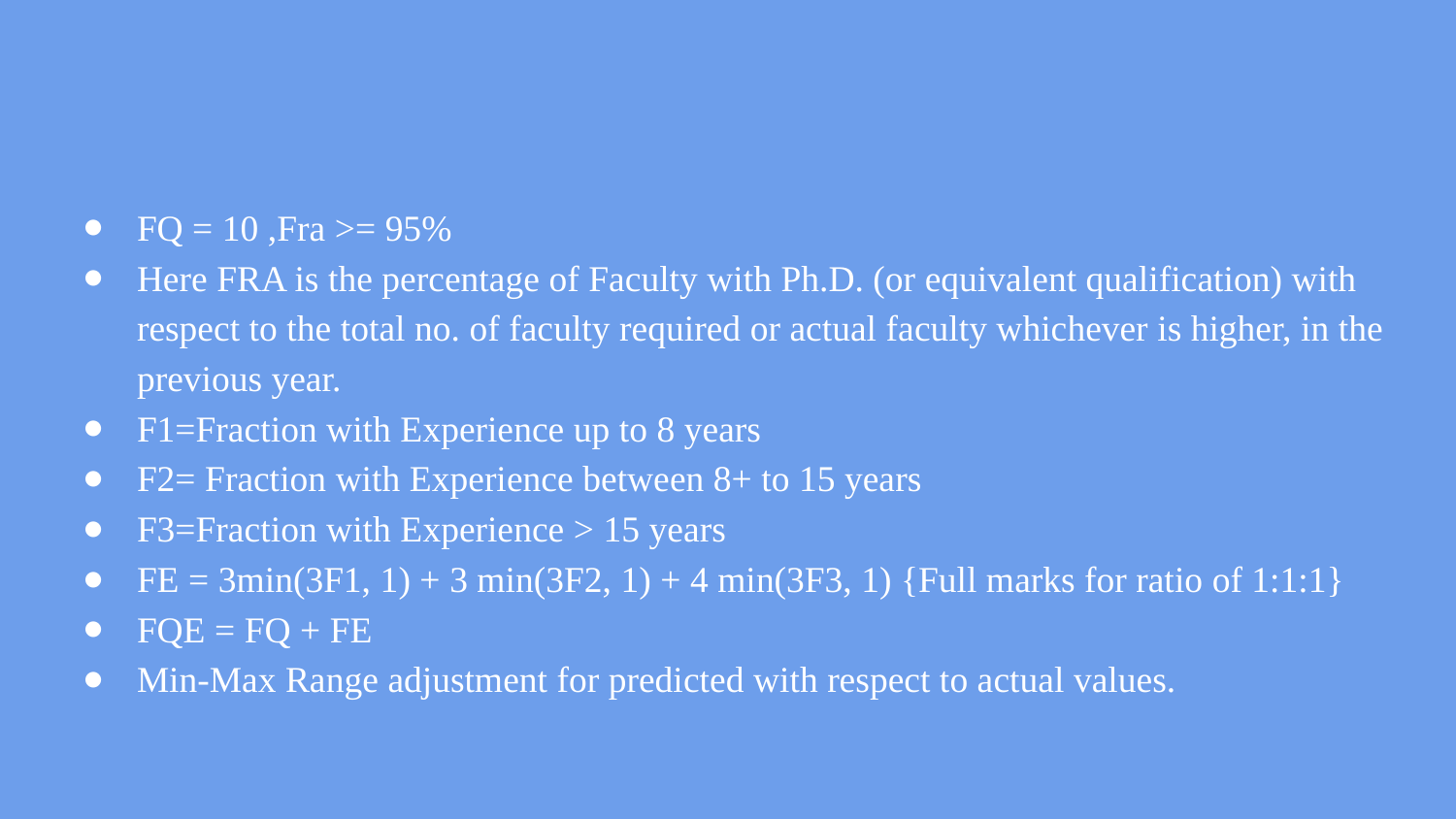

FQ = 10 ,Fra >= 95%
Here FRA is the percentage of Faculty with Ph.D. (or equivalent qualification) with respect to the total no. of faculty required or actual faculty whichever is higher, in the previous year.
F1=Fraction with Experience up to 8 years
F2= Fraction with Experience between 8+ to 15 years
F3=Fraction with Experience > 15 years
FE = 3min(3F1, 1) + 3 min(3F2, 1) + 4 min(3F3, 1) {Full marks for ratio of 1:1:1}
FQE = FQ + FE
Min-Max Range adjustment for predicted with respect to actual values.